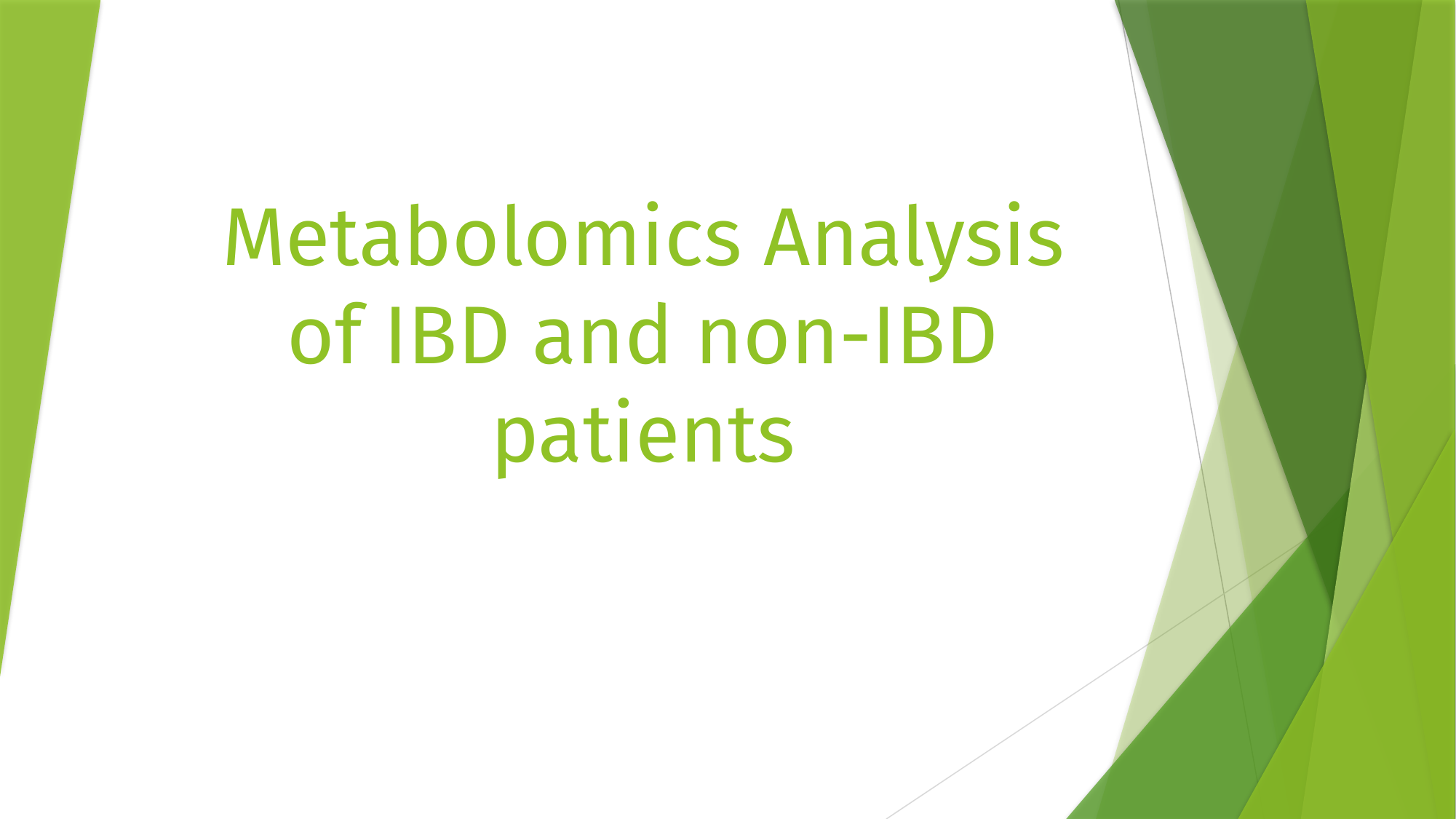

# Metabolomics Analysis of IBD and non-IBD patients